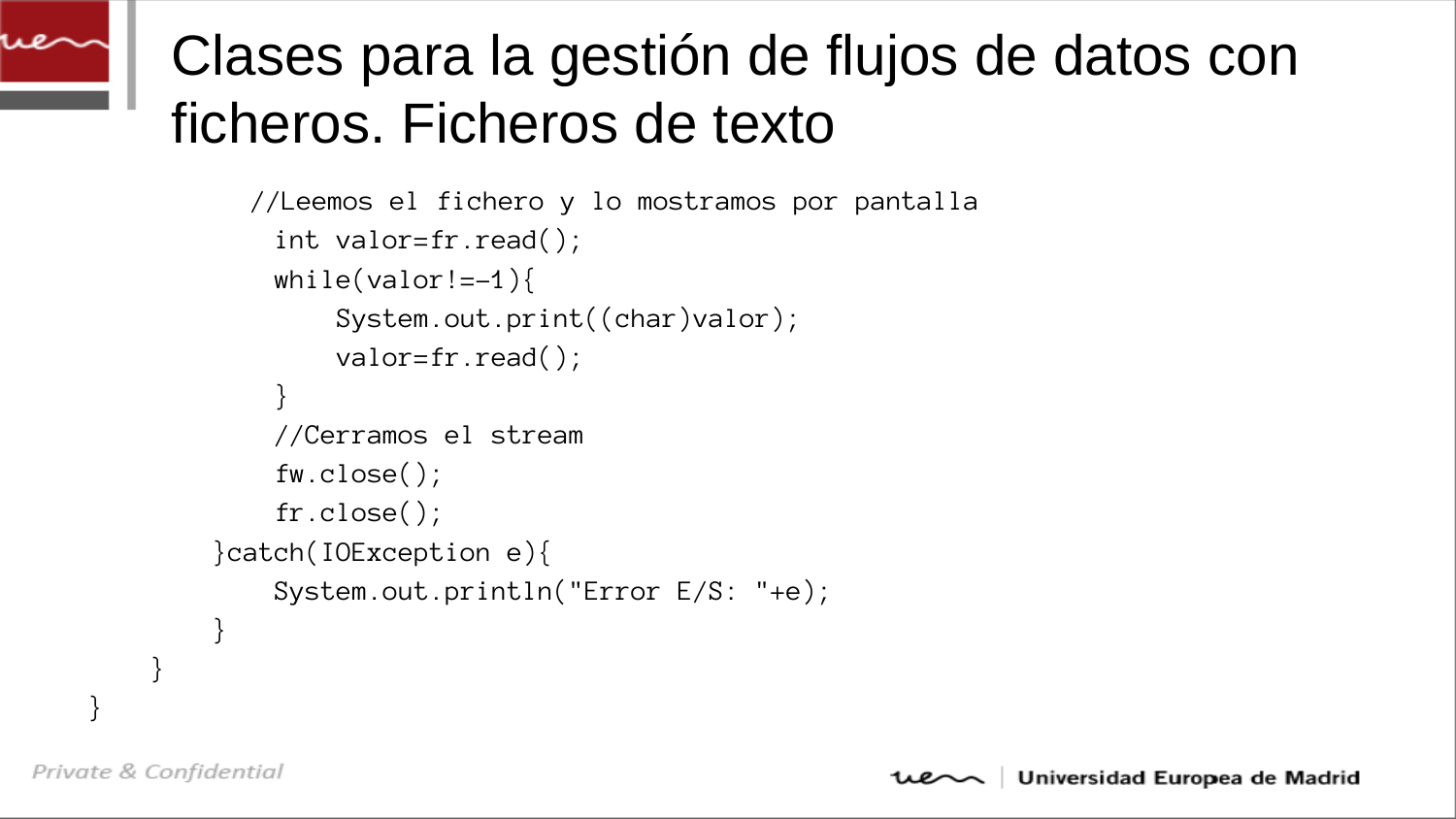

# Clases para la gestión de flujos de datos con ficheros. Ficheros de texto
            //Leemos el fichero y lo mostramos por pantalla
            int valor=fr.read();
            while(valor!=-1){
                System.out.print((char)valor);
                valor=fr.read();
            }
            //Cerramos el stream
            fw.close();
            fr.close();
        }catch(IOException e){
            System.out.println("Error E/S: "+e);
        }
    }
}